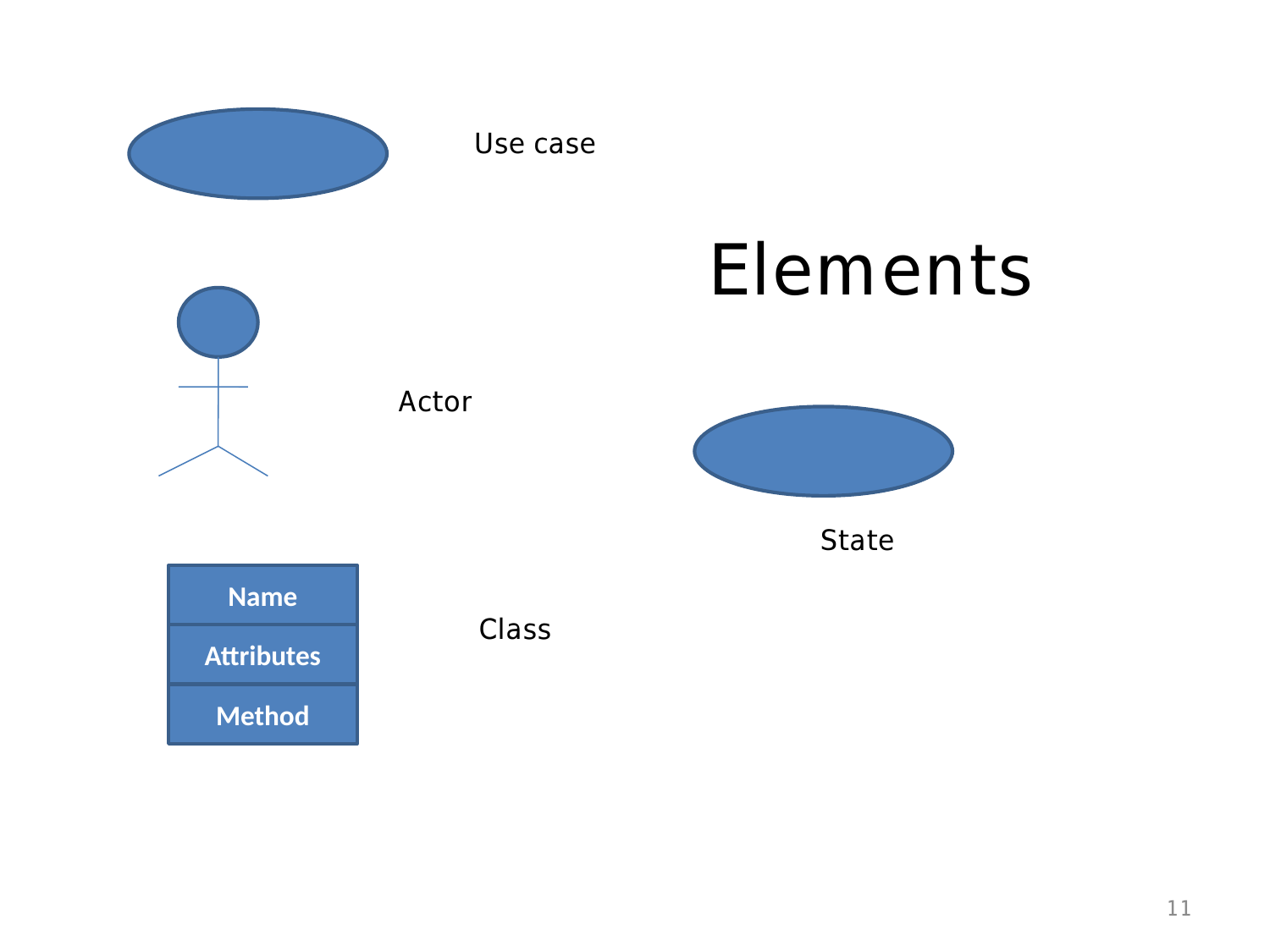

Use case
Elements

Actor

State
Name
Class
Attributes
Method
11